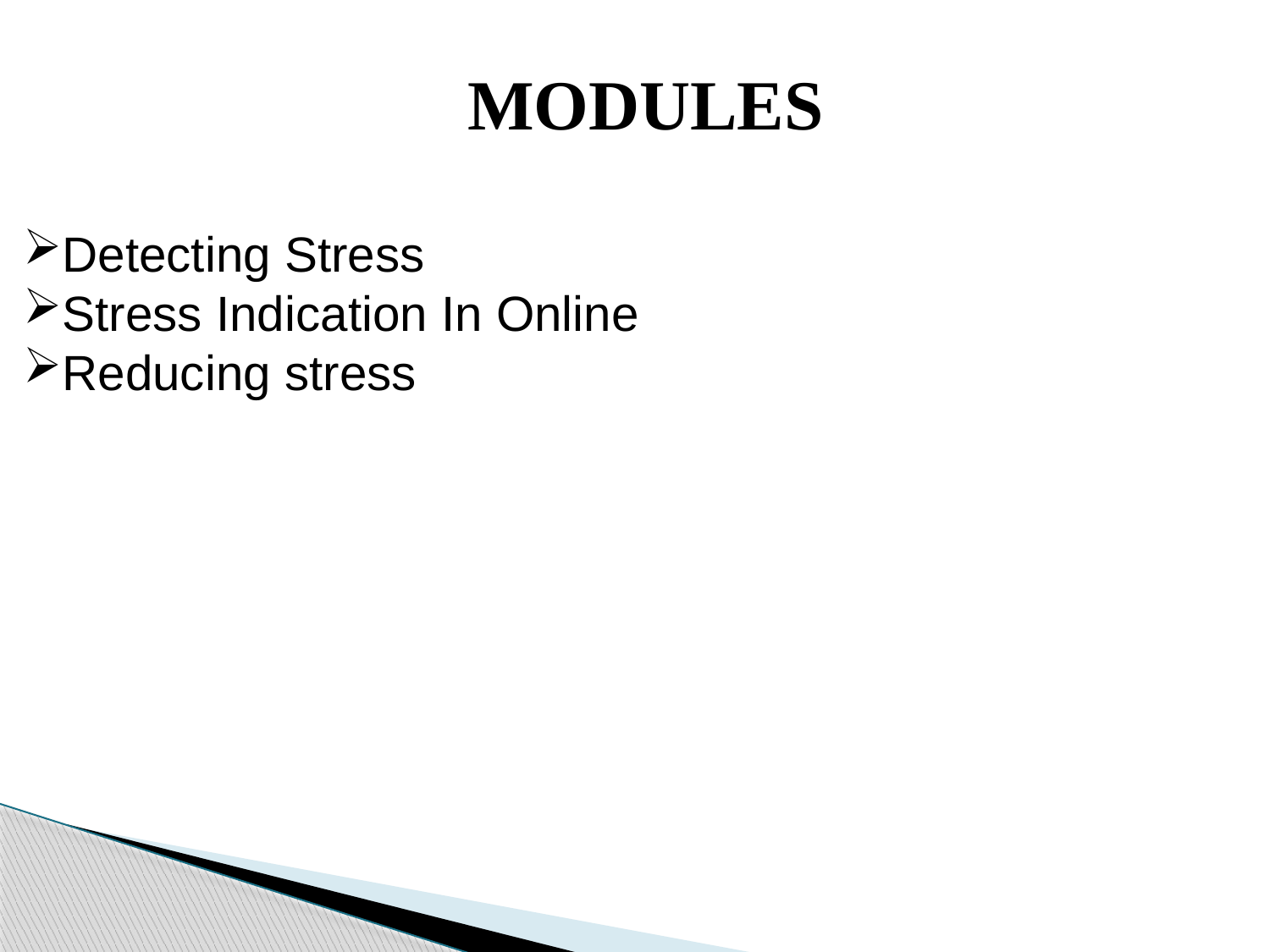

MODULES
Detecting Stress
Stress Indication In Online
Reducing stress